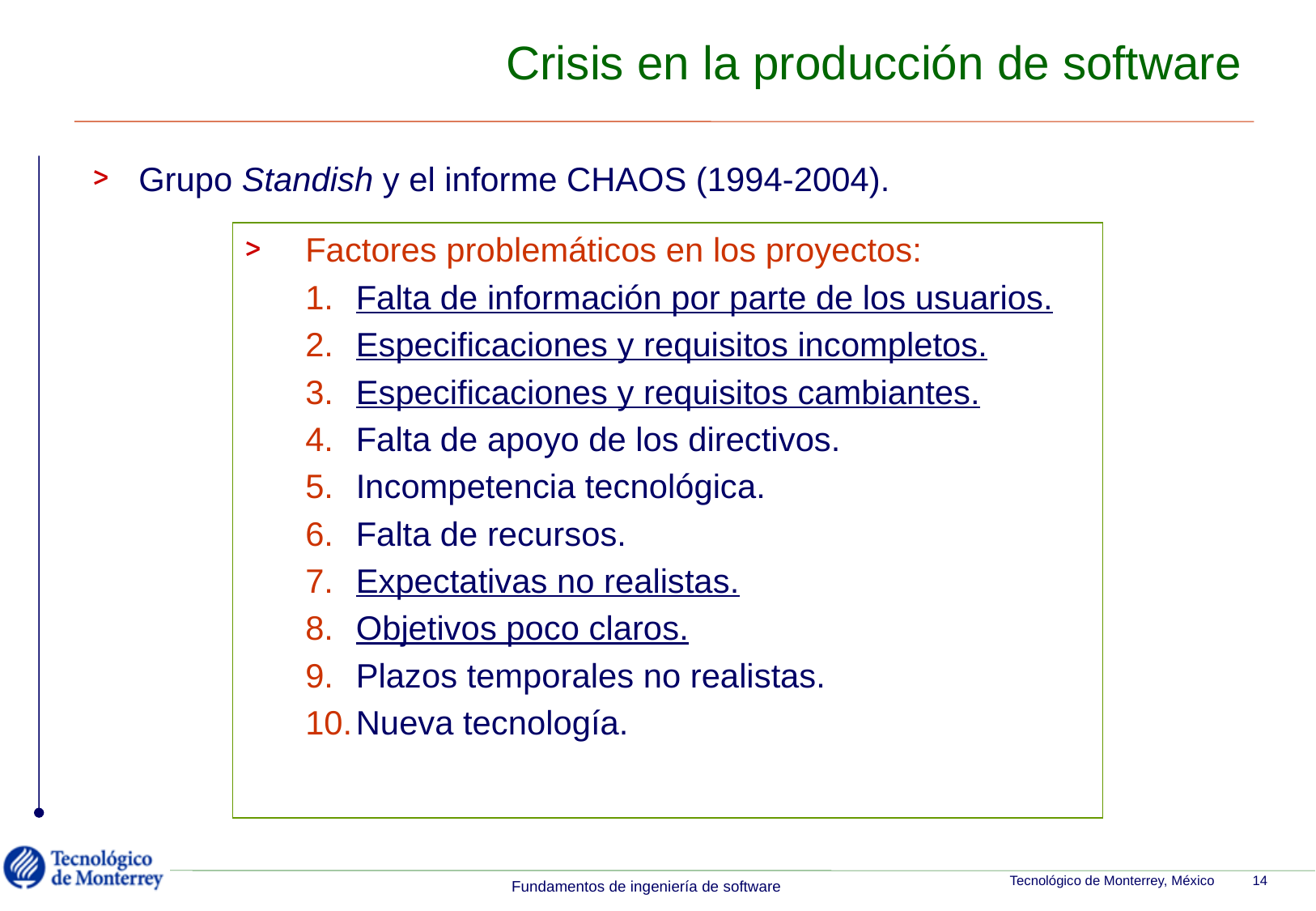

# Crisis en la producción de software
Grupo Standish y el informe CHAOS (1994-2004).
Factores problemáticos en los proyectos:
Falta de información por parte de los usuarios.
Especificaciones y requisitos incompletos.
Especificaciones y requisitos cambiantes.
Falta de apoyo de los directivos.
Incompetencia tecnológica.
Falta de recursos.
Expectativas no realistas.
Objetivos poco claros.
Plazos temporales no realistas.
Nueva tecnología.